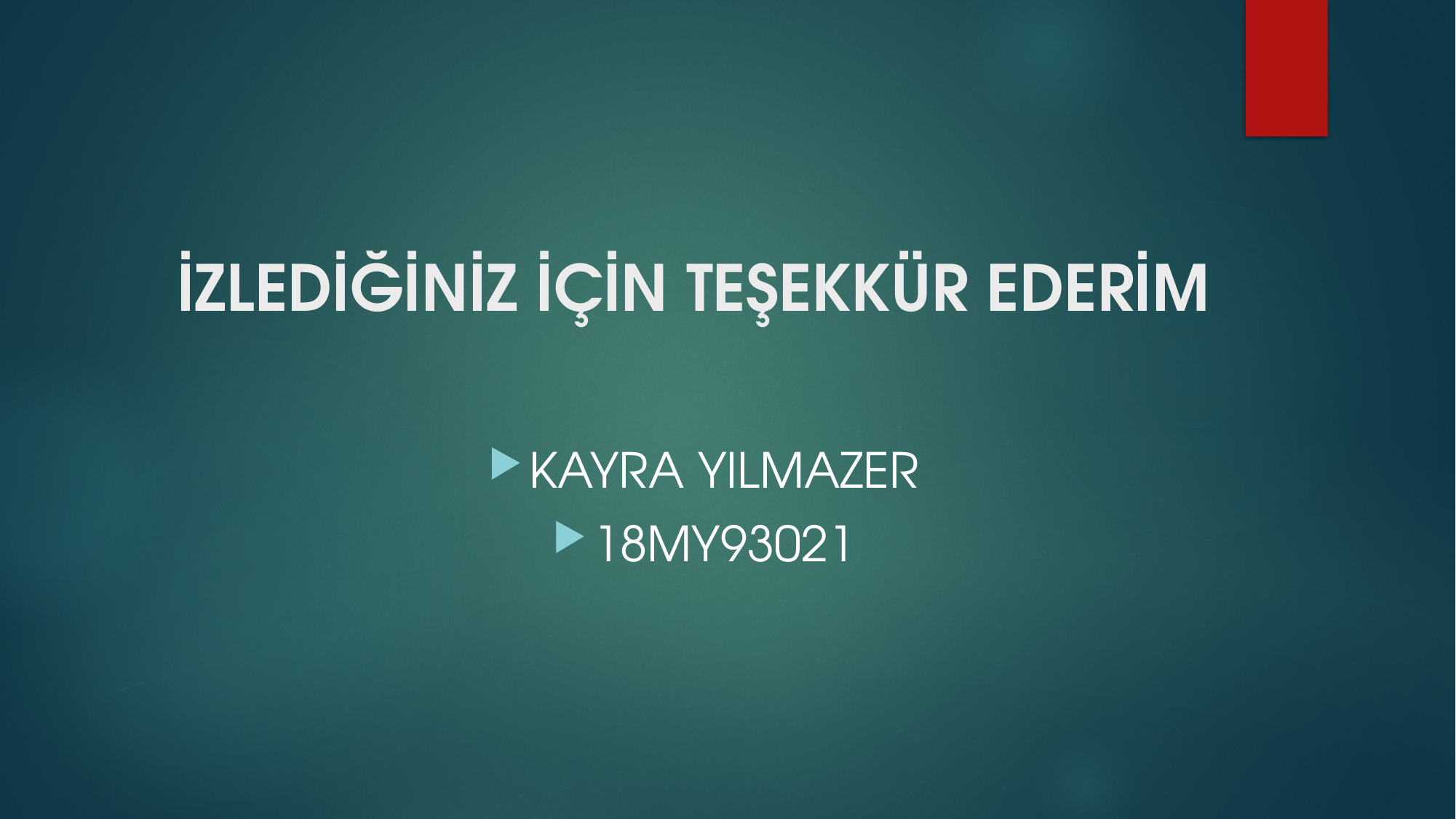

# İZLEDİĞİNİZ İÇİN TEŞEKKÜR EDERİM
KAYRA YILMAZER
18MY93021